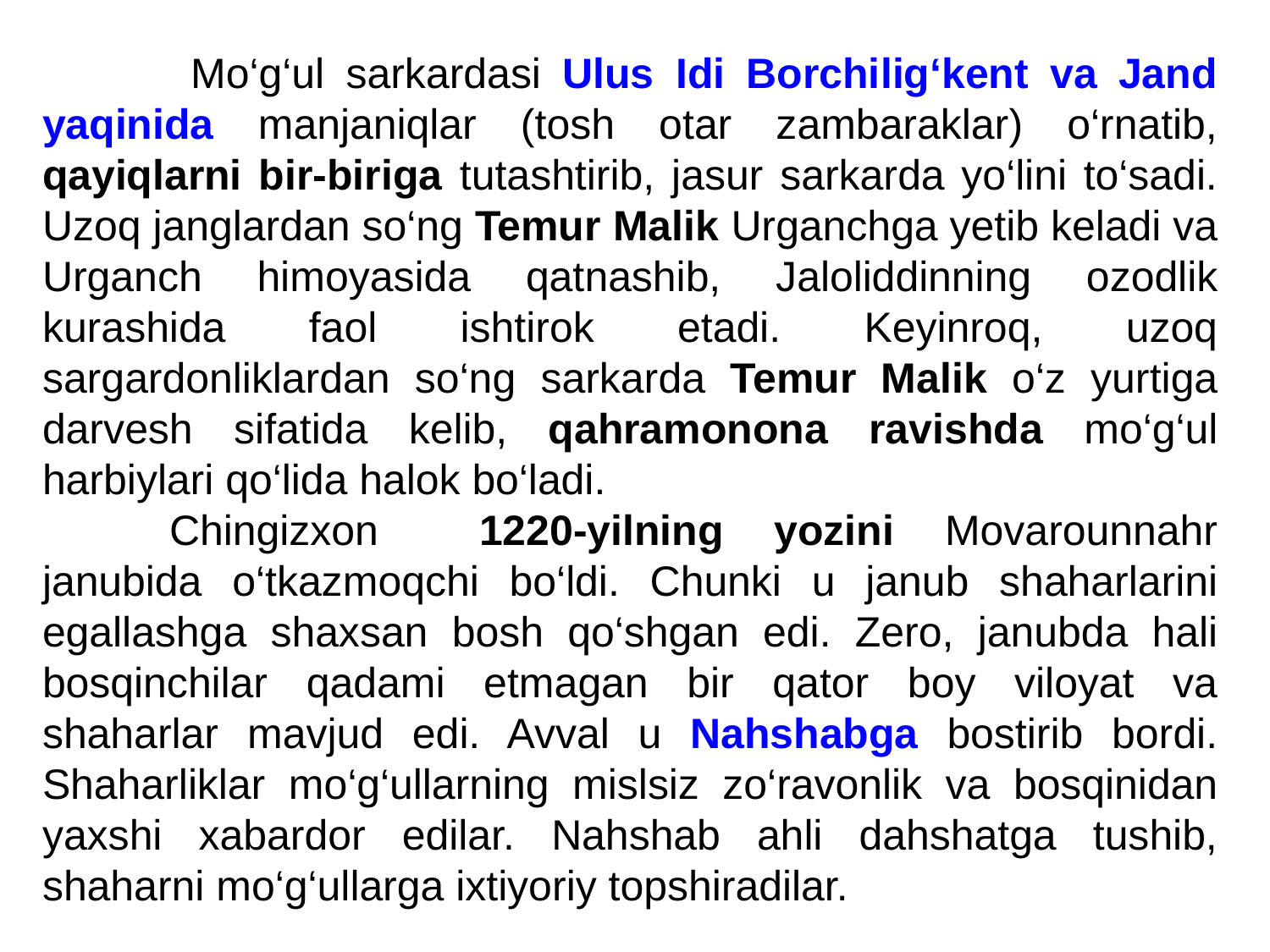

Mo‘g‘ul sarkardasi Ulus Idi Borchilig‘kent va Jand yaqinida manjaniqlar (tosh otar zambaraklar) o‘rnatib, qayiqlarni bir-biriga tutashtirib, jasur sarkarda yo‘lini to‘sadi. Uzoq janglardan so‘ng Temur Malik Urganchga yetib keladi va Urganch himoyasida qatnashib, Jaloliddinning ozodlik kurashida faol ishtirok etadi. Keyinroq, uzoq sargardonliklardan so‘ng sarkarda Temur Malik o‘z yurtiga darvesh sifatida kelib, qahramonona ravishda mo‘g‘ul harbiylari qo‘lida halok bo‘ladi.
	Chingizxon  1220-yilning yozini Movarounnahr janubida o‘tkazmoqchi bo‘ldi. Chunki u janub shaharlarini egallashga shaxsan bosh qo‘shgan edi. Zero, janubda hali bosqinchilar qadami etmagan bir qator boy viloyat va shaharlar mavjud edi. Avval u Nahshabga bostirib bordi. Shaharliklar mo‘g‘ullarning mislsiz zo‘ravonlik va bosqinidan yaxshi xabardor edilar. Nahshab ahli dahshatga tushib, shaharni mo‘g‘ullarga ixtiyoriy topshiradilar.